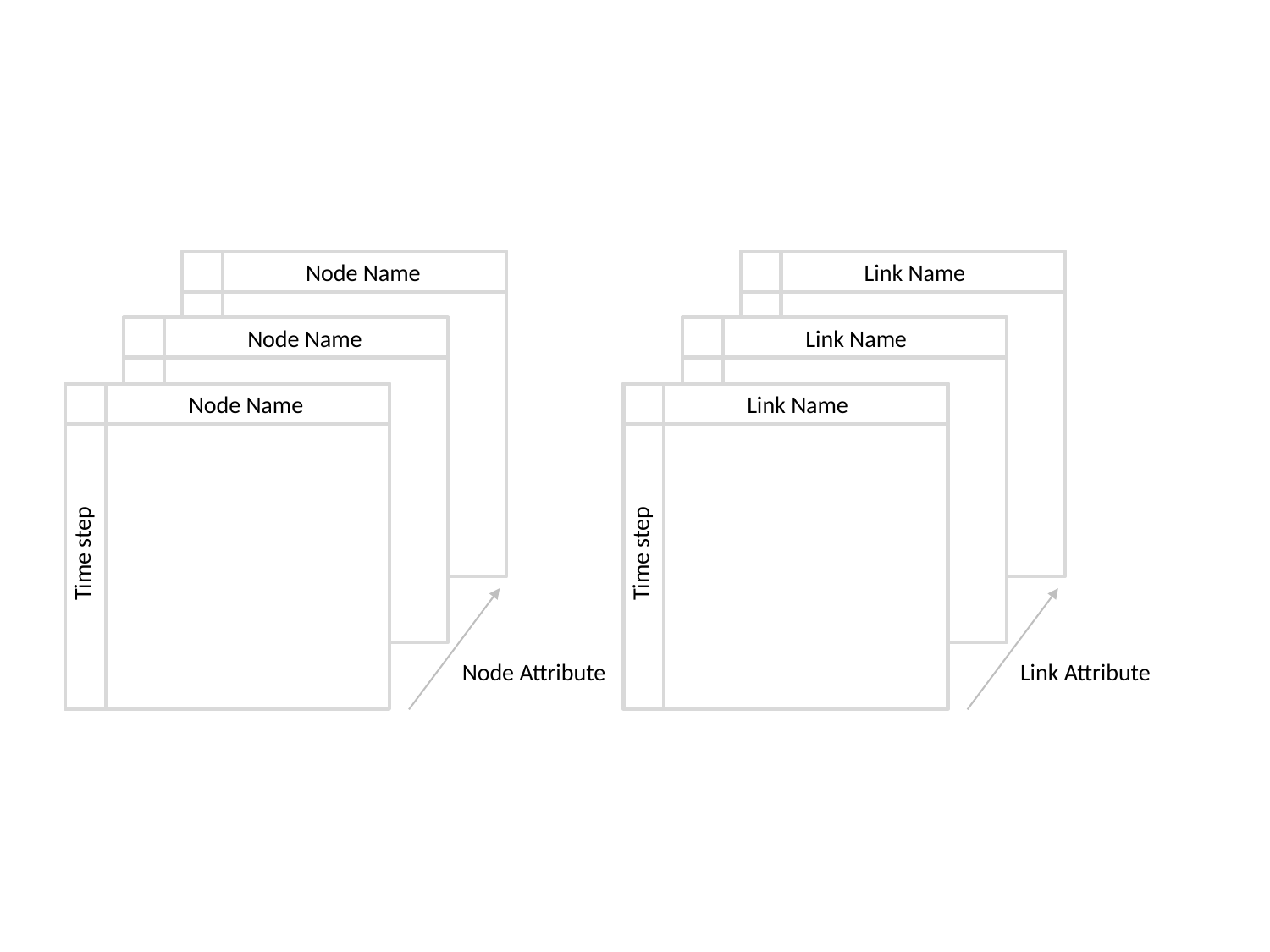

Node Name

Link Name

Node Name

Link Name

Node Name
Time step

Link Name
Time step
Node Attribute
Link Attribute